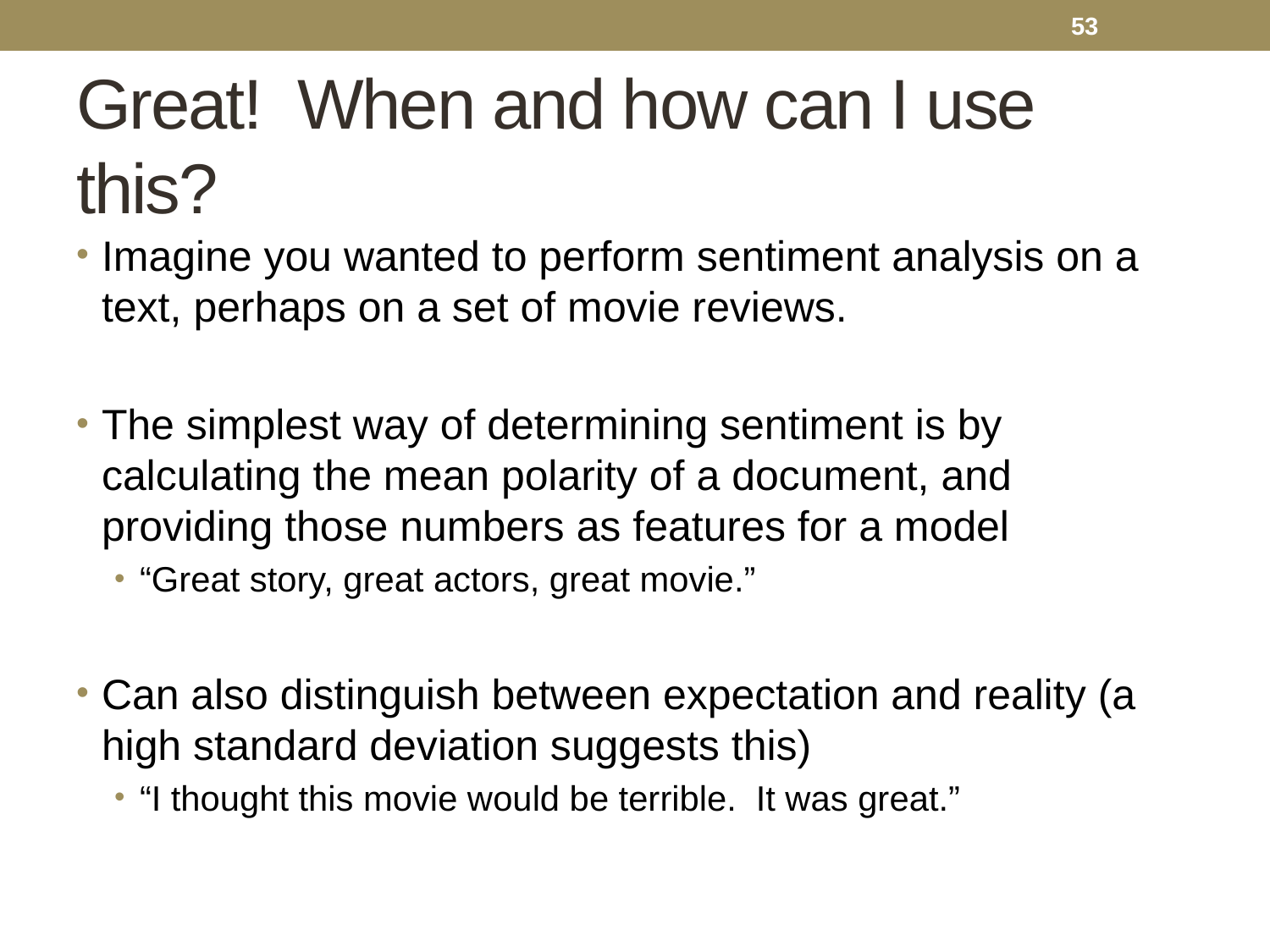

53
# Great!  When and how can I use this?
Imagine you wanted to perform sentiment analysis on a text, perhaps on a set of movie reviews.

The simplest way of determining sentiment is by calculating the mean polarity of a document, and providing those numbers as features for a model
“Great story, great actors, great movie.”

Can also distinguish between expectation and reality (a high standard deviation suggests this)
“I thought this movie would be terrible.  It was great.”